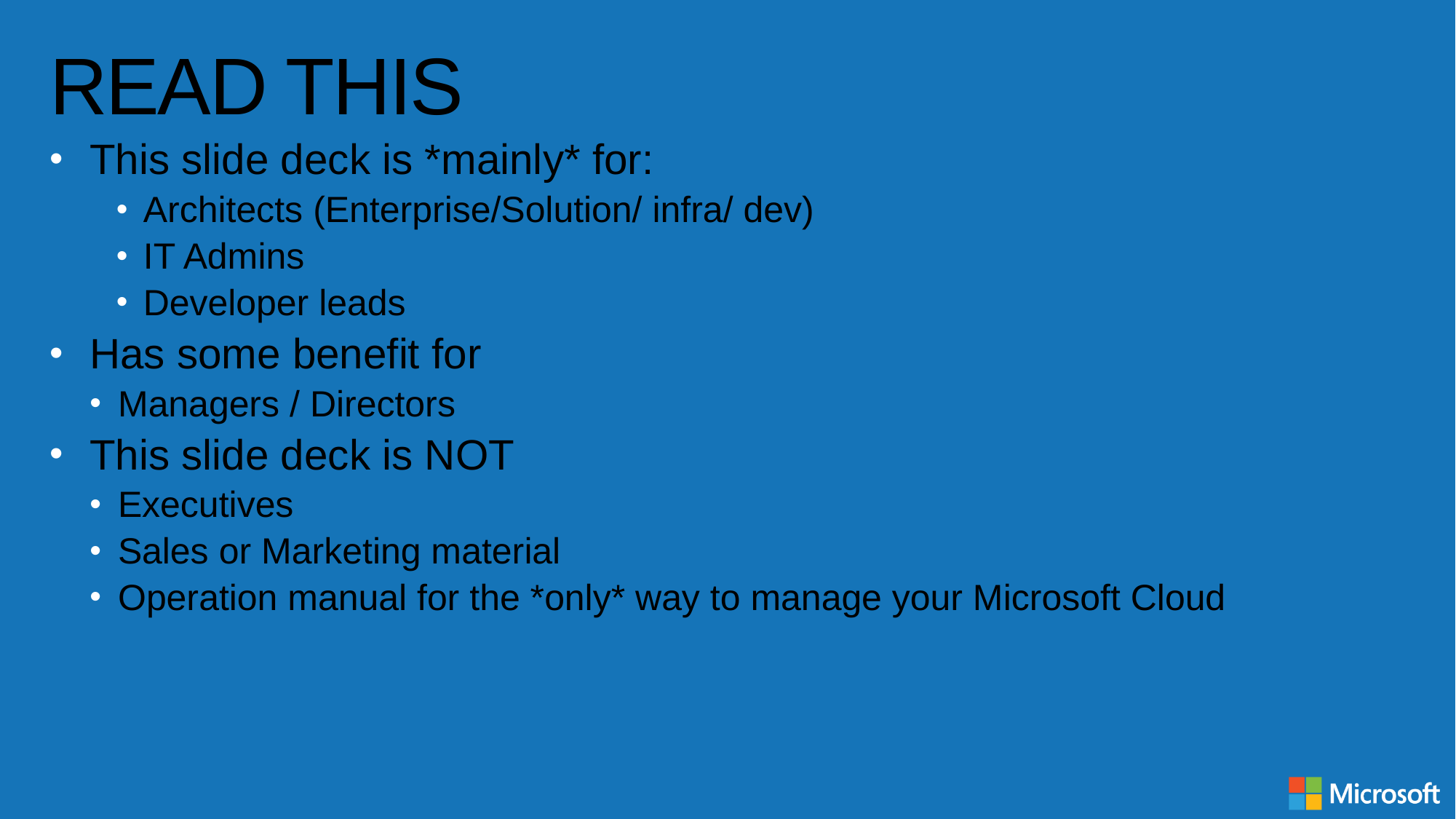

# READ THIS
This slide deck is *mainly* for:
Architects (Enterprise/Solution/ infra/ dev)
IT Admins
Developer leads
Has some benefit for
Managers / Directors
This slide deck is NOT
Executives
Sales or Marketing material
Operation manual for the *only* way to manage your Microsoft Cloud